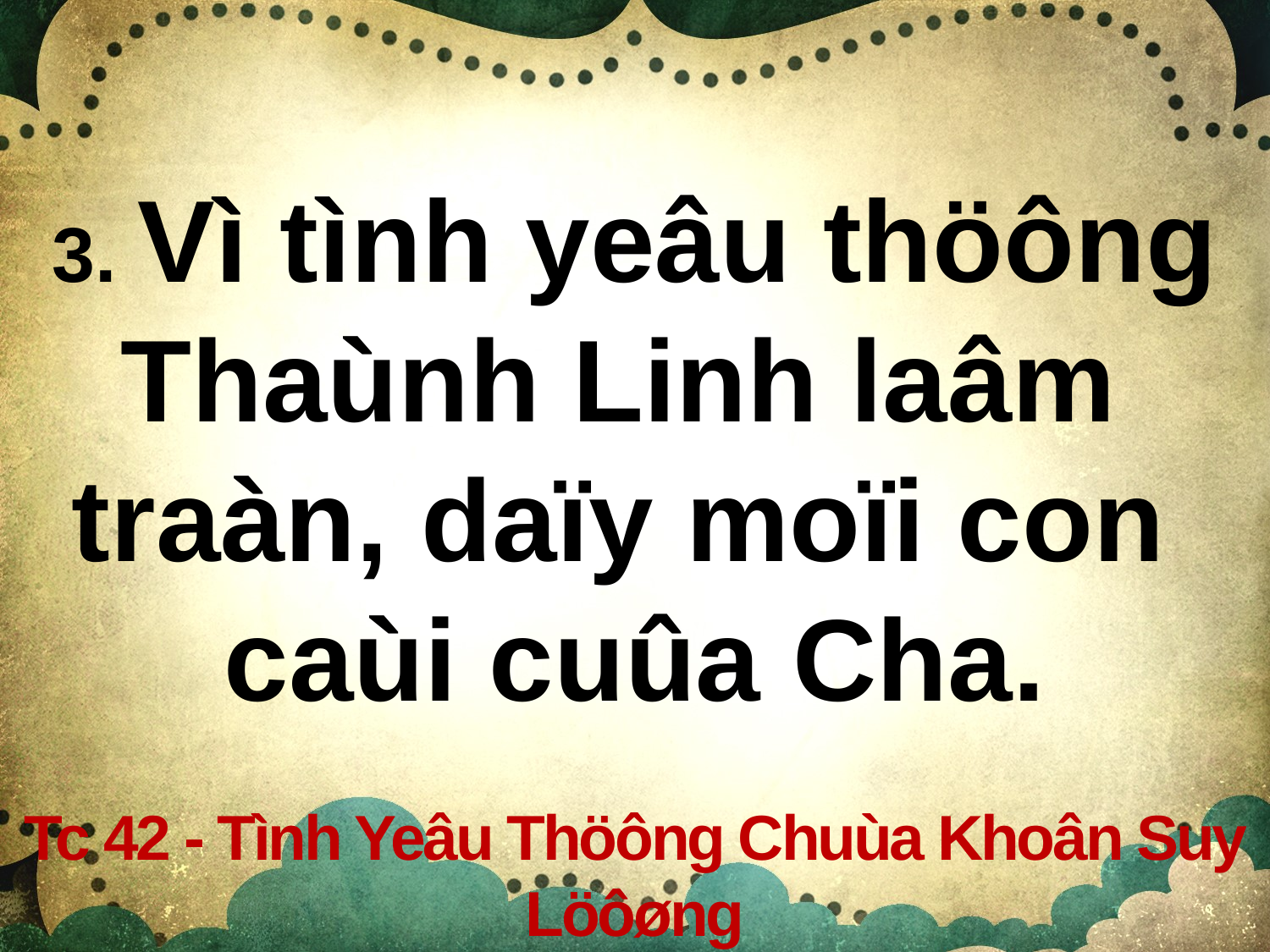

3. Vì tình yeâu thöông Thaùnh Linh laâm
traàn, daïy moïi con
caùi cuûa Cha.
Tc 42 - Tình Yeâu Thöông Chuùa Khoân Suy Löôøng